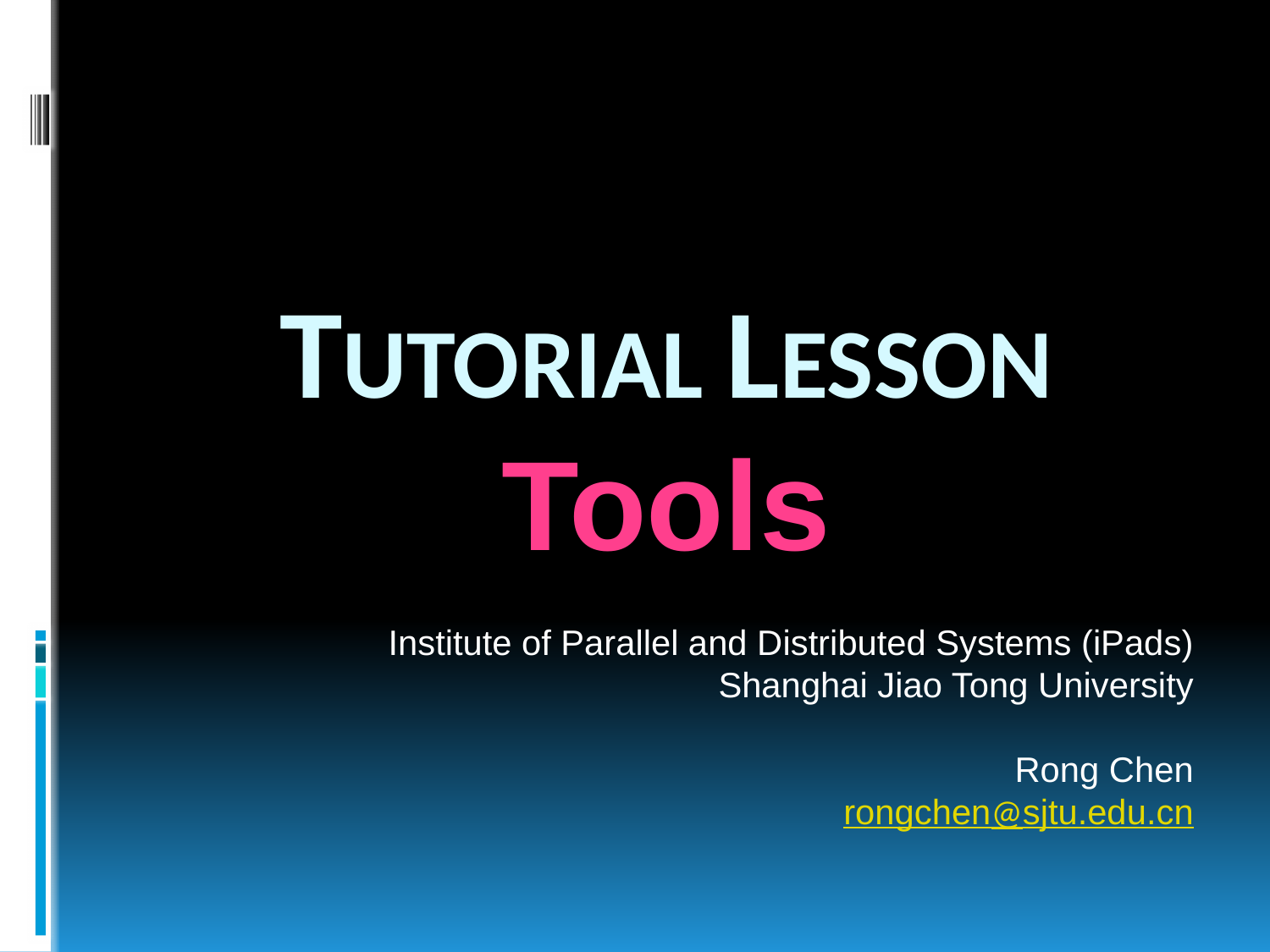

# TUTORIAL LESSON Tools
Institute of Parallel and Distributed Systems (iPads)
Shanghai Jiao Tong University

Rong Chen
rongchen@sjtu.edu.cn